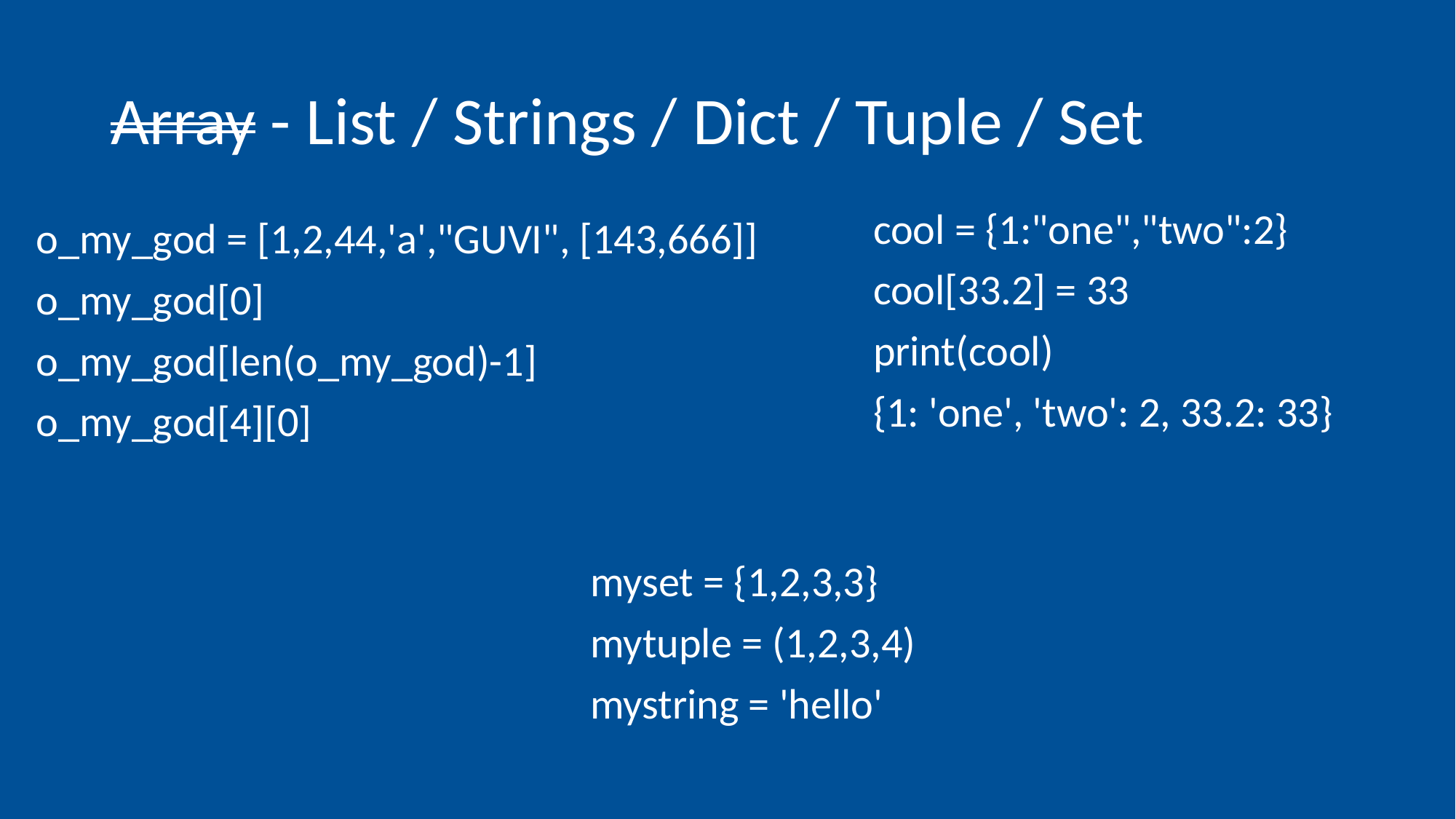

# Array - List / Strings / Dict / Tuple / Set
cool = {1:"one","two":2}
cool[33.2] = 33
print(cool)
{1: 'one', 'two': 2, 33.2: 33}
 o_my_god = [1,2,44,'a',"GUVI", [143,666]]
 o_my_god[0]
 o_my_god[len(o_my_god)-1]
 o_my_god[4][0]
myset = {1,2,3,3}
mytuple = (1,2,3,4)
mystring = 'hello'